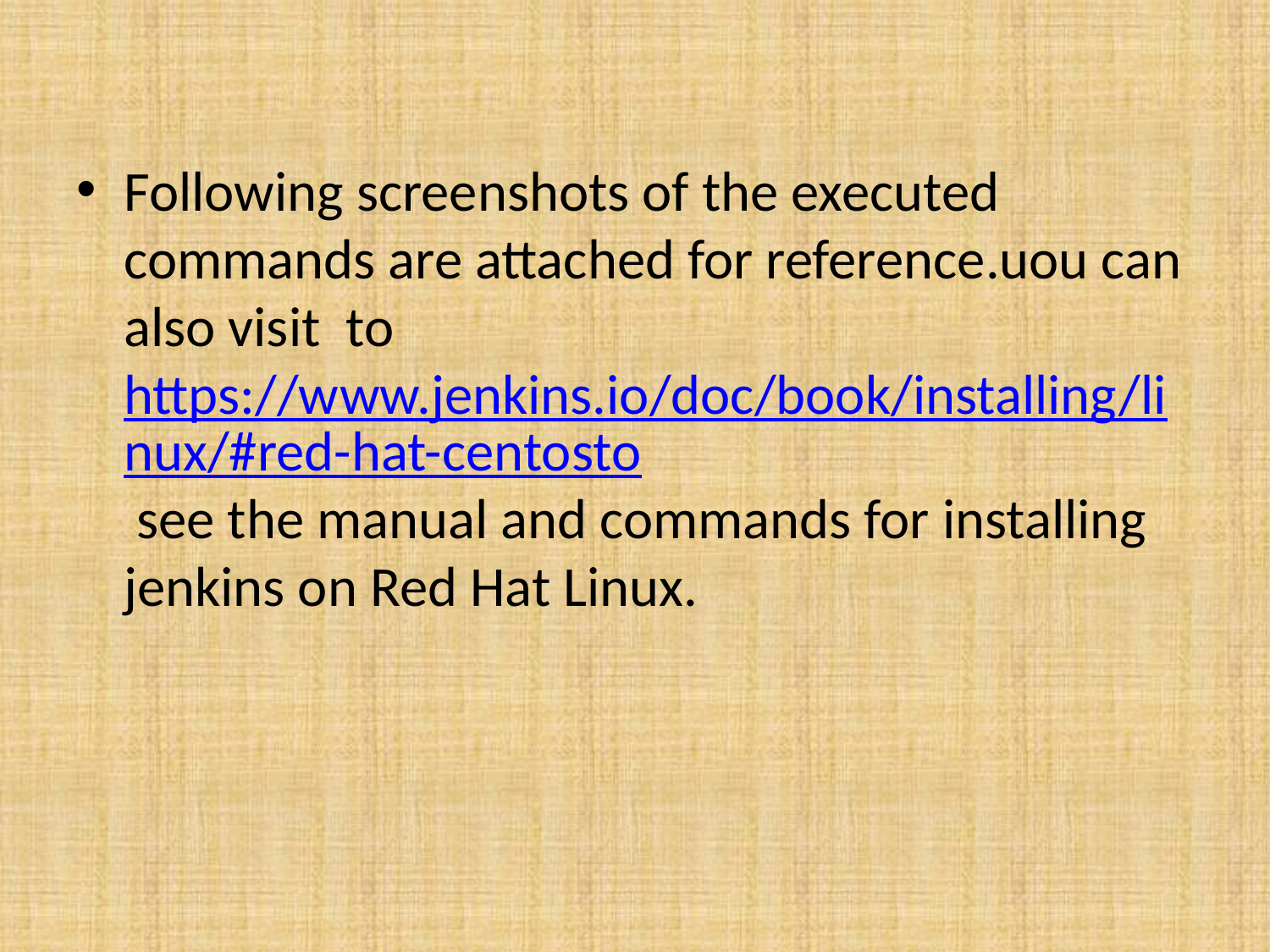

#
Following screenshots of the executed commands are attached for reference.uou can also visit  to https://www.jenkins.io/doc/book/installing/linux/#red-hat-centosto see the manual and commands for installing jenkins on Red Hat Linux.